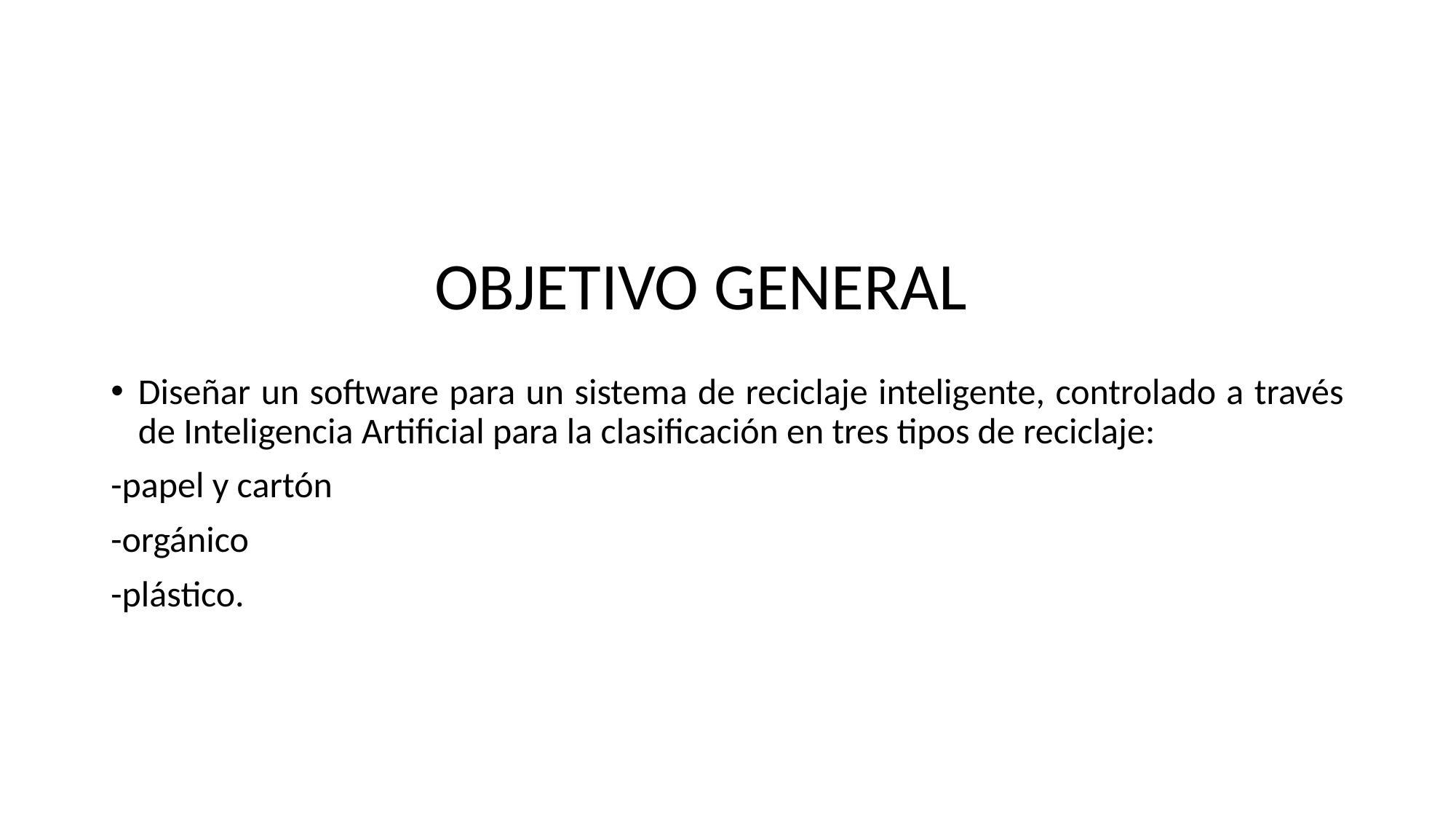

# OBJETIVO GENERAL
Diseñar un software para un sistema de reciclaje inteligente, controlado a través de Inteligencia Artificial para la clasificación en tres tipos de reciclaje:
-papel y cartón
-orgánico
-plástico.